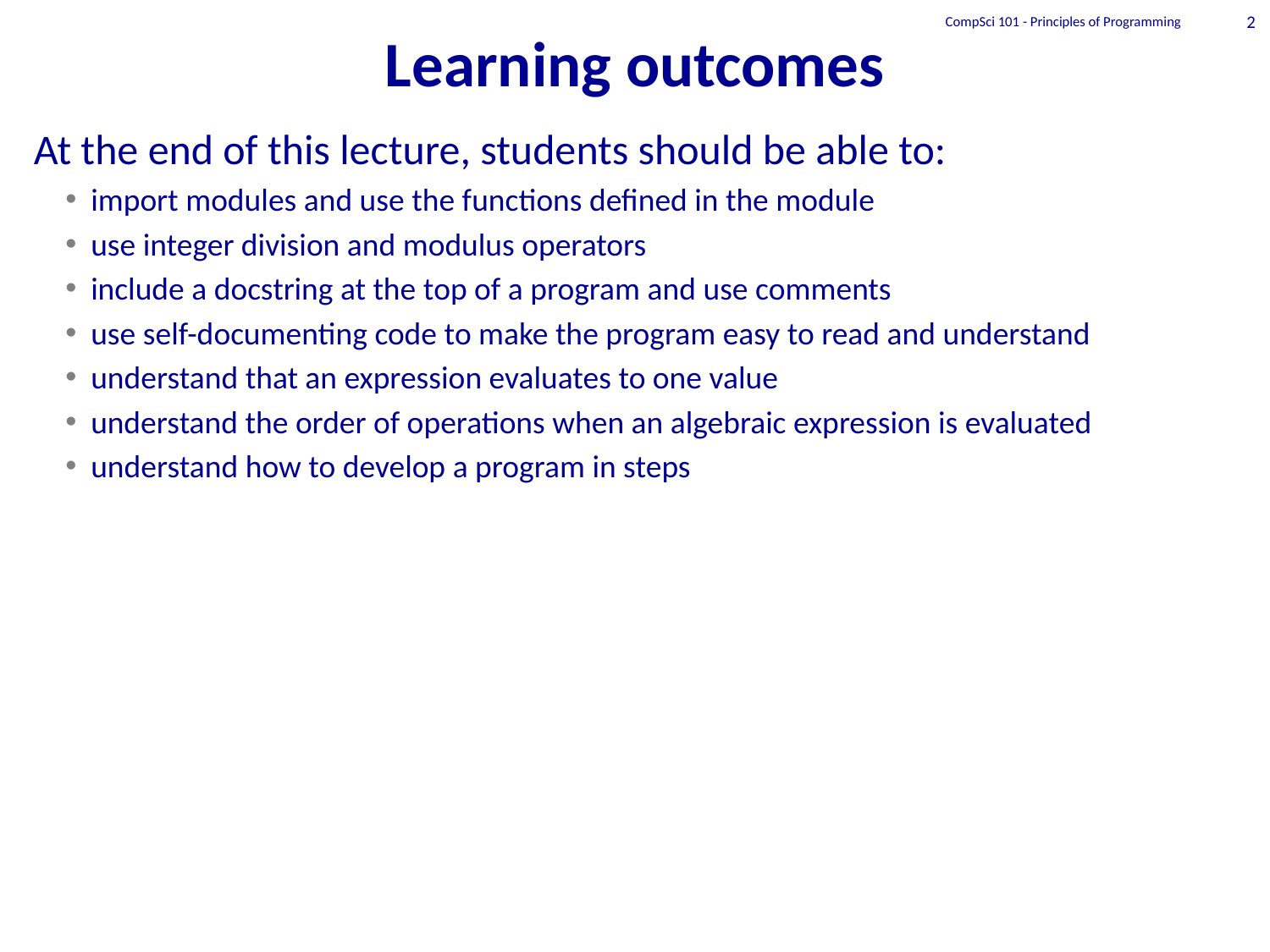

# Learning outcomes
CompSci 101 - Principles of Programming
2
At the end of this lecture, students should be able to:
import modules and use the functions defined in the module
use integer division and modulus operators
include a docstring at the top of a program and use comments
use self-documenting code to make the program easy to read and understand
understand that an expression evaluates to one value
understand the order of operations when an algebraic expression is evaluated
understand how to develop a program in steps